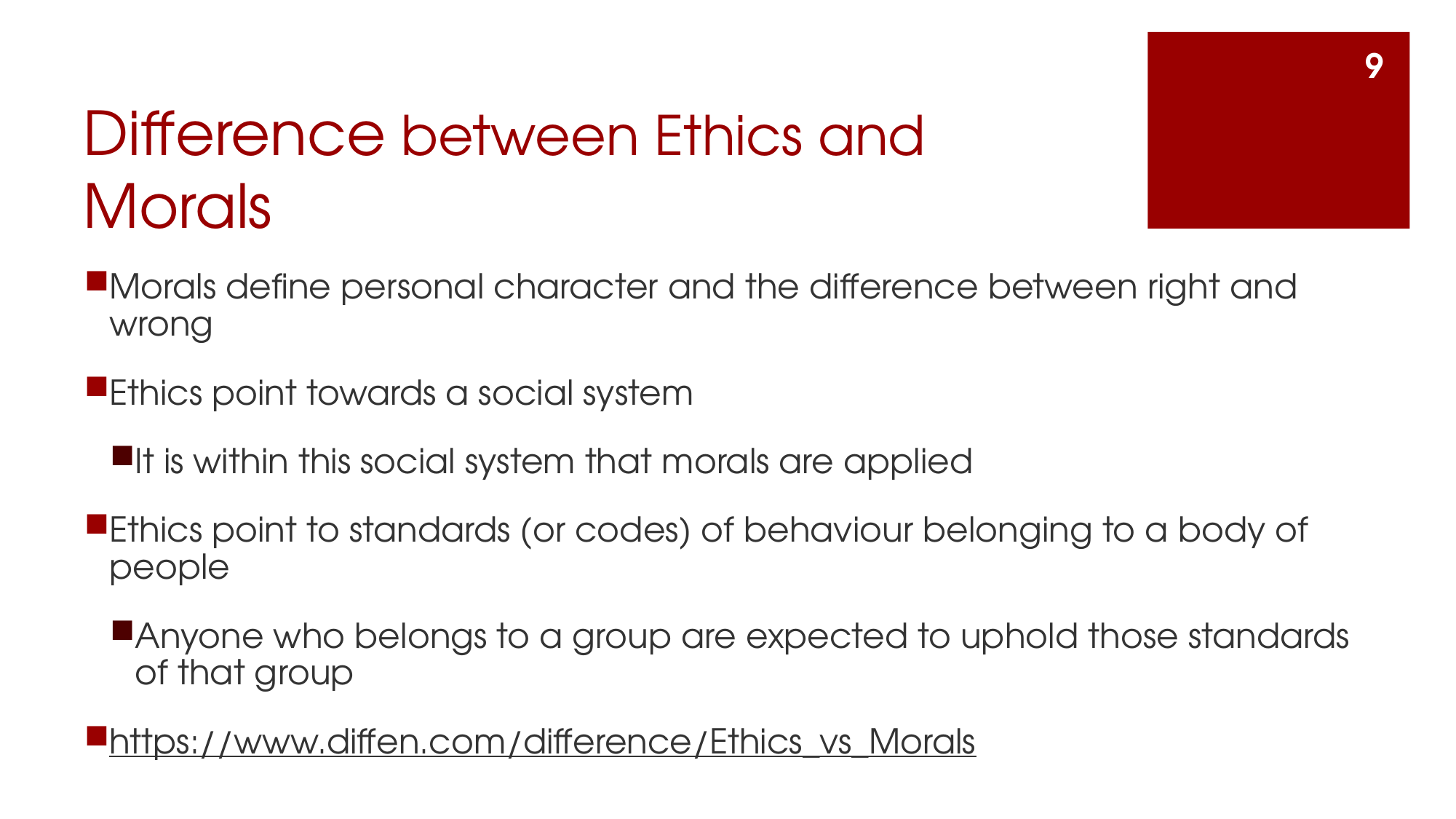

9
# Difference between Ethics and Morals
Morals define personal character and the difference between right and wrong
Ethics point towards a social system
It is within this social system that morals are applied
Ethics point to standards (or codes) of behaviour belonging to a body of people
Anyone who belongs to a group are expected to uphold those standards of that group
https://www.diffen.com/difference/Ethics_vs_Morals